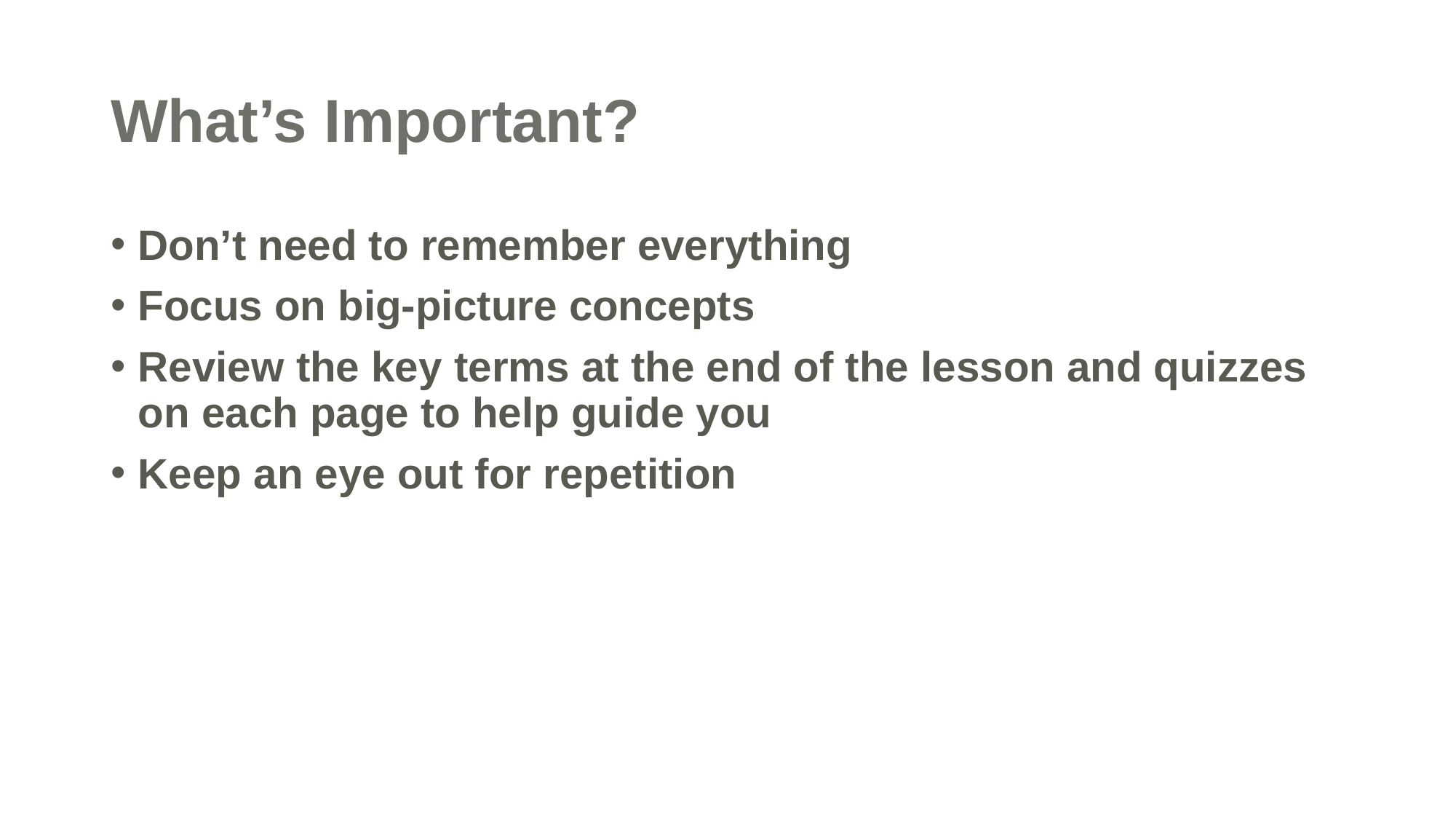

# What’s Important?
Don’t need to remember everything
Focus on big-picture concepts
Review the key terms at the end of the lesson and quizzes on each page to help guide you
Keep an eye out for repetition